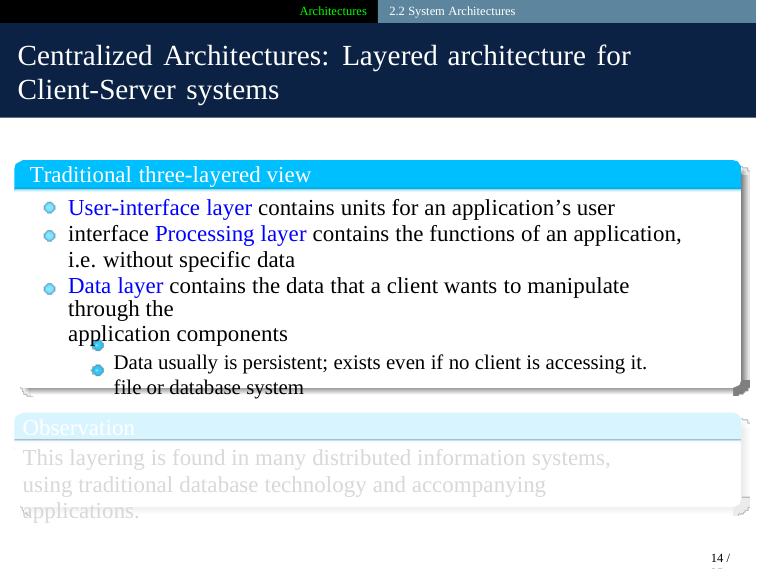

Architectures      2.2 System Architectures

Centralized Architectures: Layered architecture for
Client-Server systems

Traditional three-layered view
User-interface layer contains units for an application’s user interface Processing layer contains the functions of an application, i.e. without specific data
Data layer contains the data that a client wants to manipulate through the
application components
Data usually is persistent; exists even if no client is accessing it. file or database system

Observation
This layering is found in many distributed information systems, using traditional database technology and accompanying applications.

14 / 25